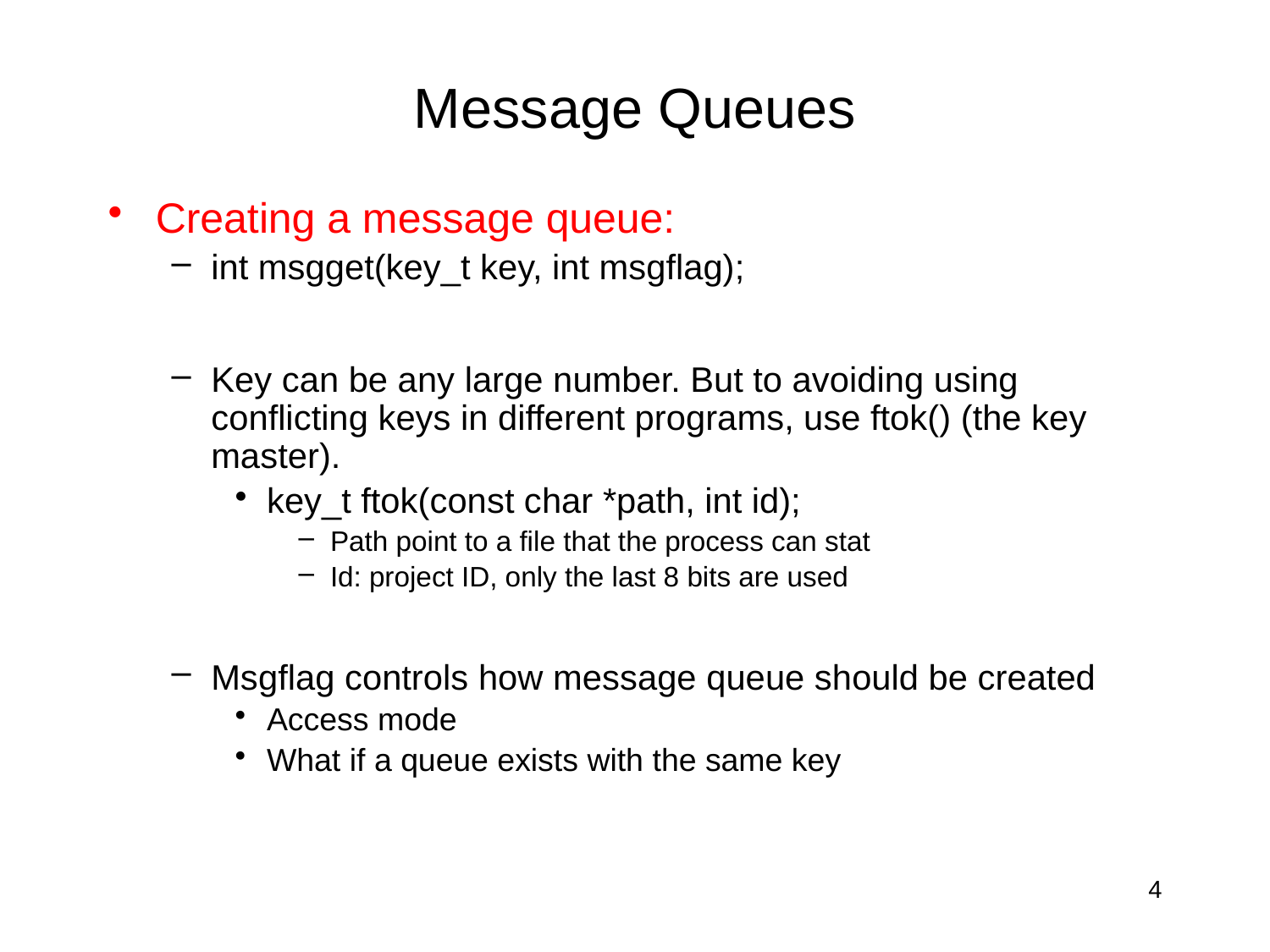

# Message Queues
Creating a message queue:
int msgget(key_t key, int msgflag);

Key can be any large number. But to avoiding using conflicting keys in different programs, use ftok() (the key master).
key_t ftok(const char *path, int id);
Path point to a file that the process can stat
Id: project ID, only the last 8 bits are used

Msgflag controls how message queue should be created
Access mode
What if a queue exists with the same key

4